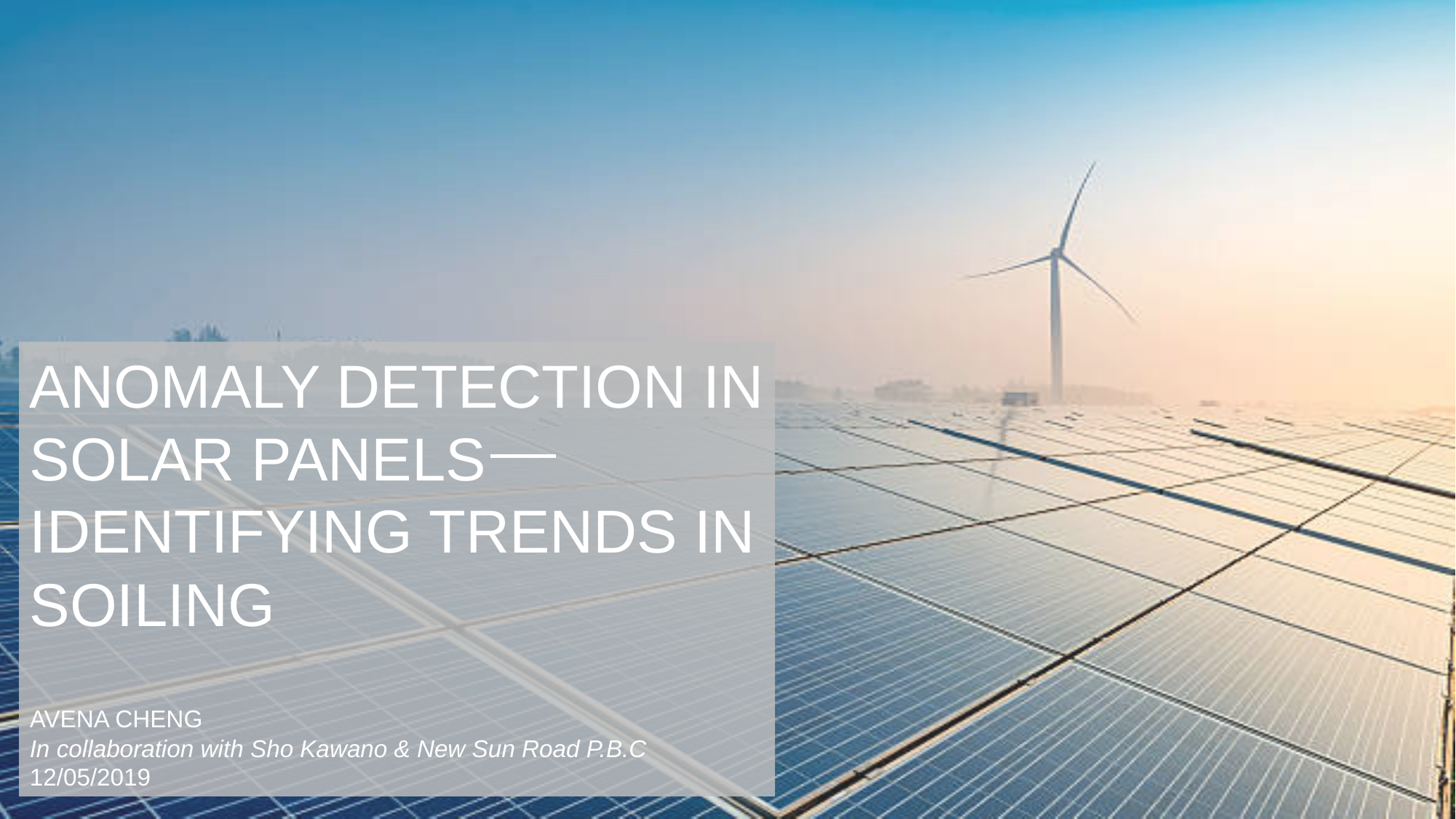

ANOMALY DETECTION IN SOLAR PANELS
IDENTIFYING TRENDS IN SOILING

AVENA CHENG
In collaboration with Sho Kawano & New Sun Road P.B.C
12/05/2019